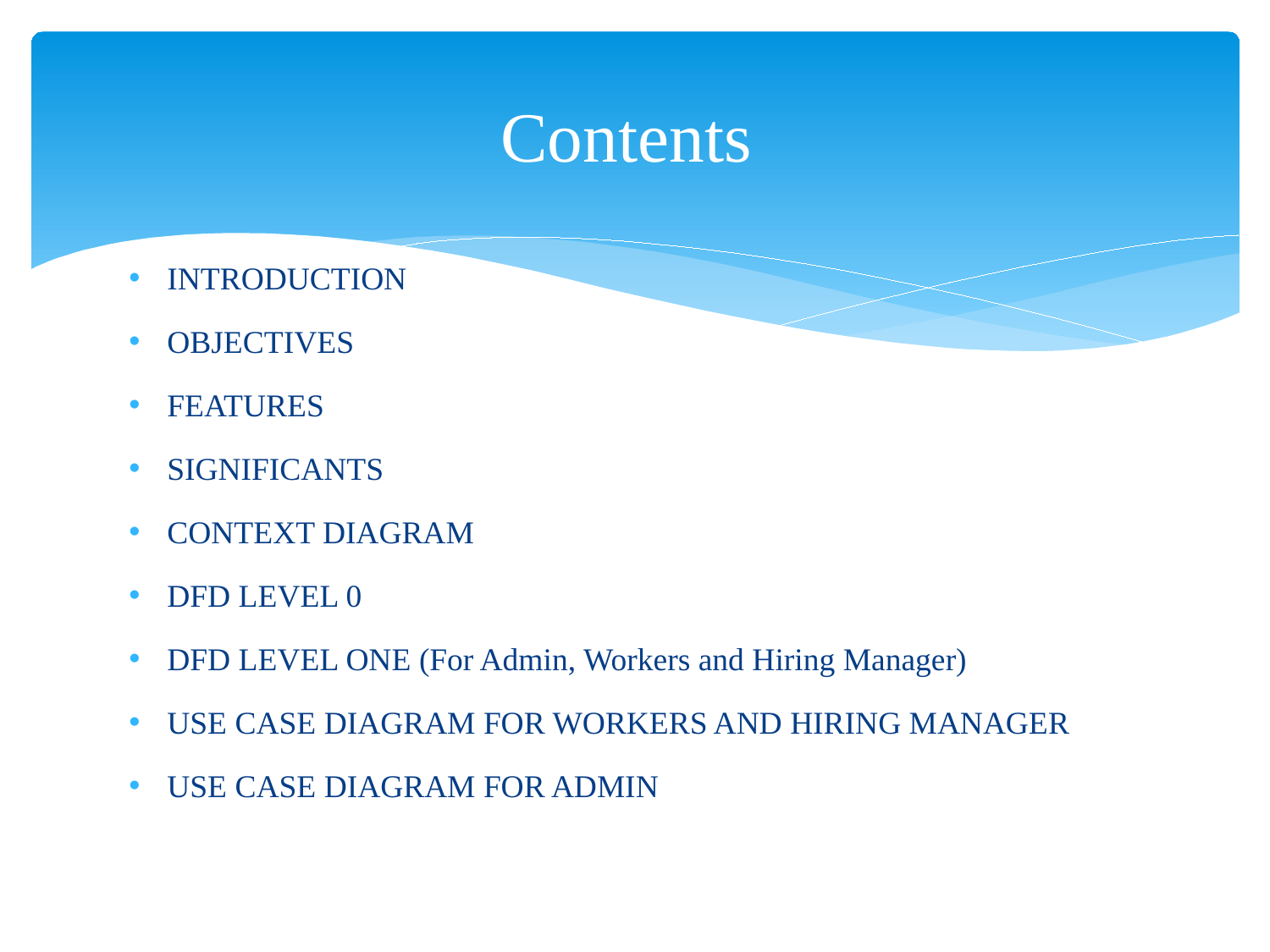

# Contents
INTRODUCTION
OBJECTIVES
FEATURES
SIGNIFICANTS
CONTEXT DIAGRAM
DFD LEVEL 0
DFD LEVEL ONE (For Admin, Workers and Hiring Manager)
USE CASE DIAGRAM FOR WORKERS AND HIRING MANAGER
USE CASE DIAGRAM FOR ADMIN